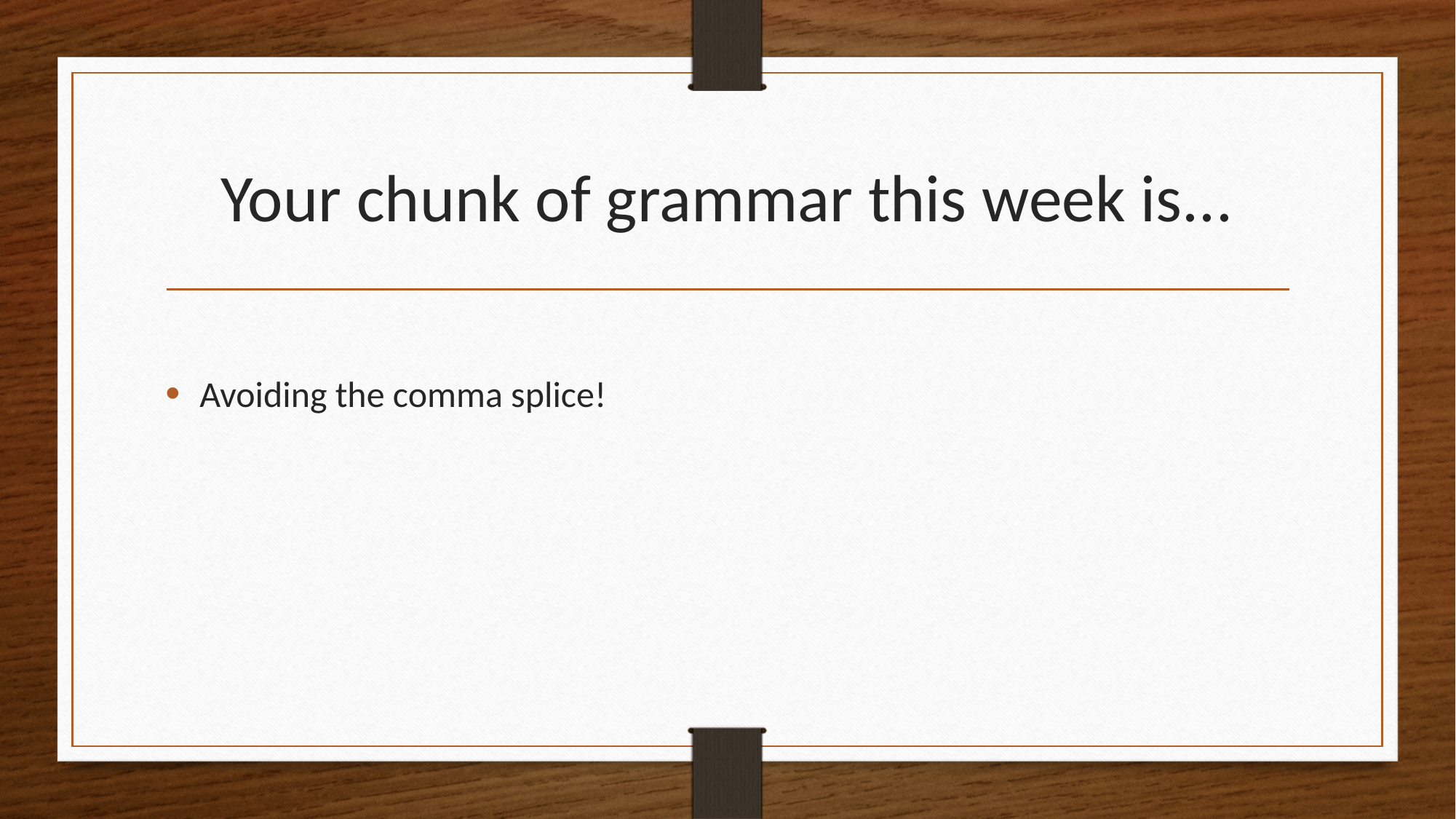

# Your chunk of grammar this week is...

Avoiding the comma splice!